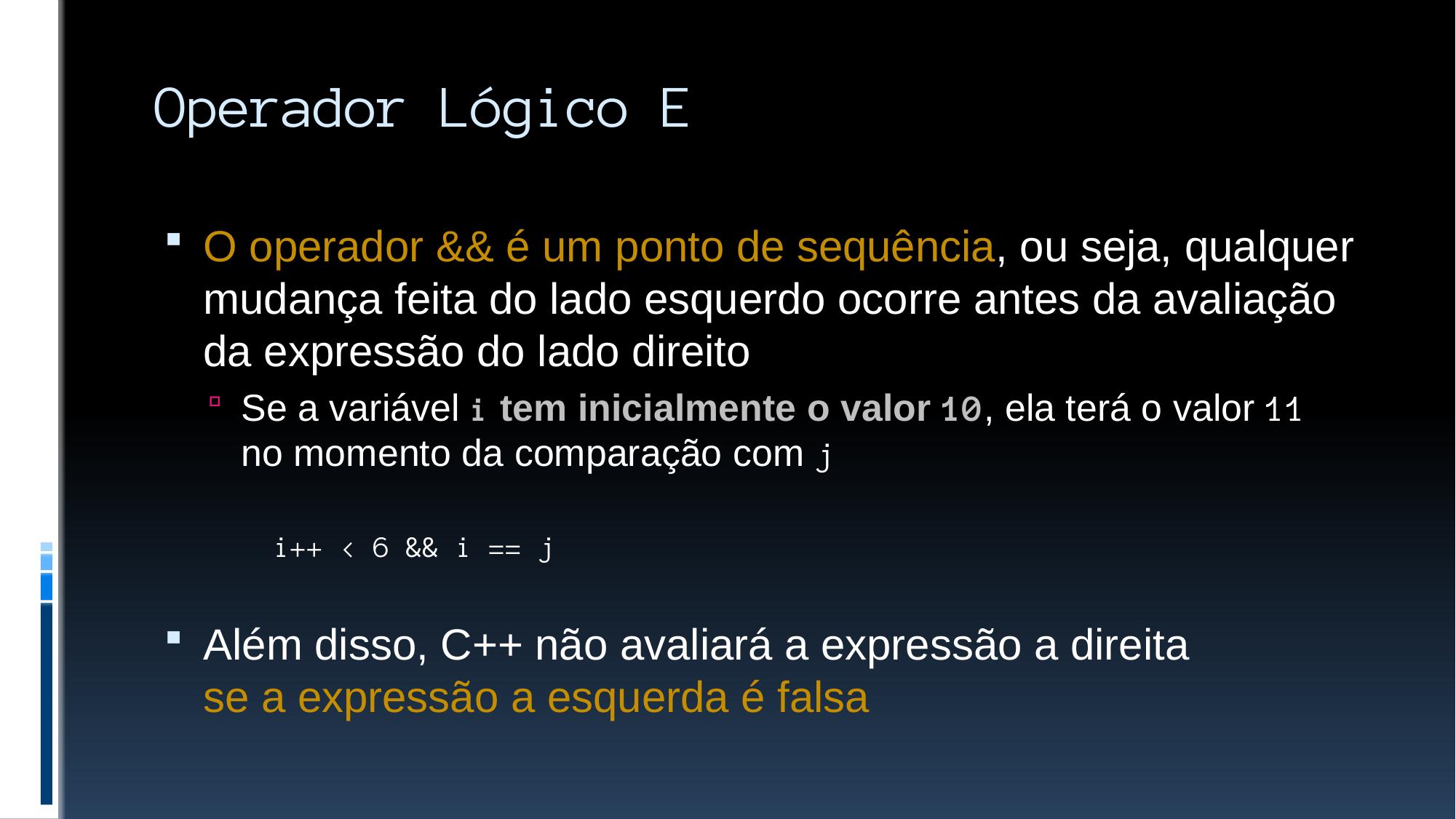

# Operador Lógico E
O operador && é um ponto de sequência, ou seja, qualquer mudança feita do lado esquerdo ocorre antes da avaliação
da expressão do lado direito
Se a variável i tem inicialmente o valor 10, ela terá o valor 11
no momento da comparação com j

Além disso, C++ não avaliará a expressão a direita
se a expressão a esquerda é falsa
i++ < 6 && i == j